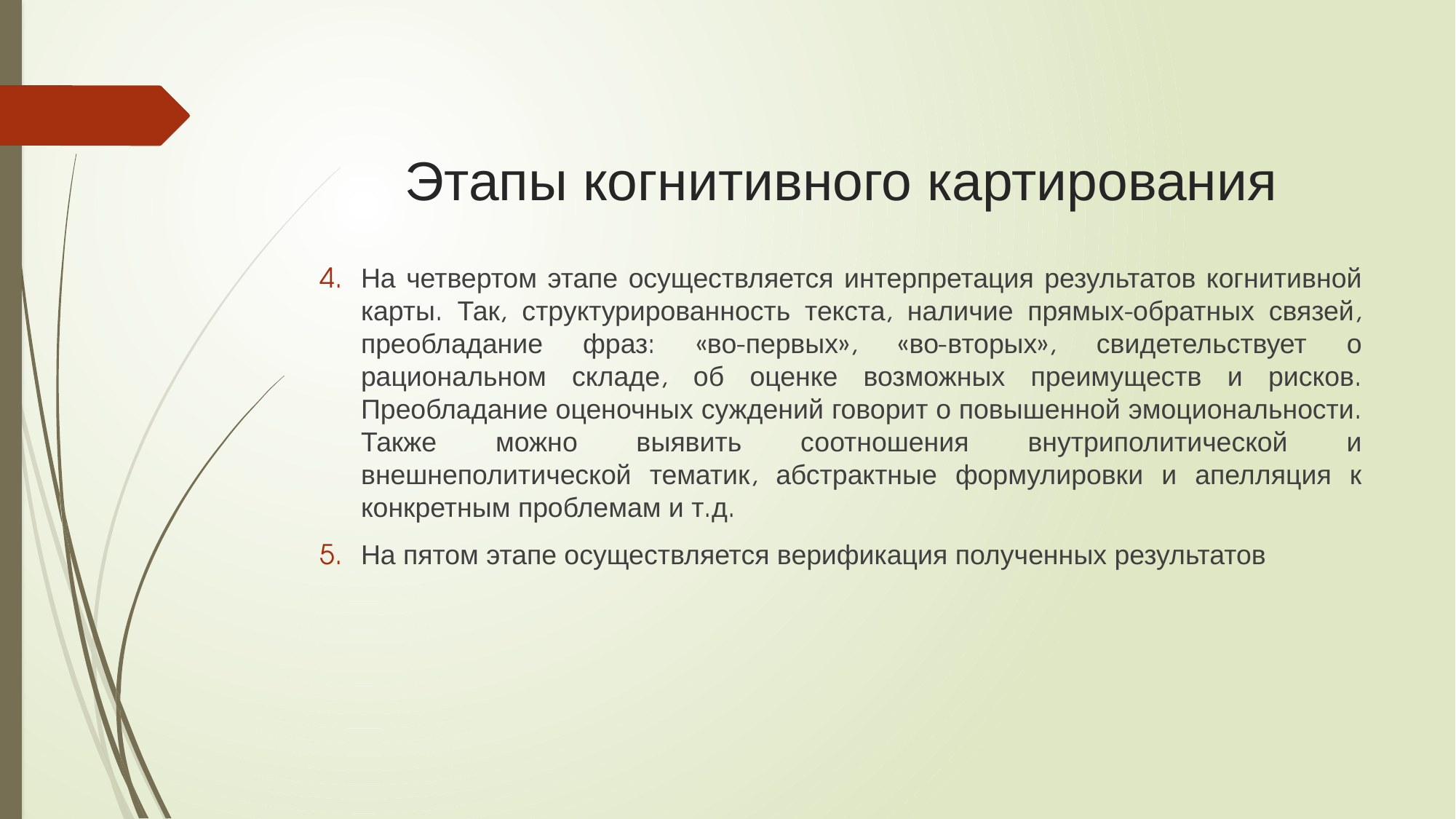

# Этапы когнитивного картирования
На четвертом этапе осуществляется интерпретация результатов когнитивной карты. Так, структурированность текста, наличие прямых-обратных связей, преобладание фраз: «во-первых», «во-вторых», свидетельствует о рациональном складе, об оценке возможных преимуществ и рисков. Преобладание оценочных суждений говорит о повышенной эмоциональности. Также можно выявить соотношения внутриполитической и внешнеполитической тематик, абстрактные формулировки и апелляция к конкретным проблемам и т.д.
На пятом этапе осуществляется верификация полученных результатов